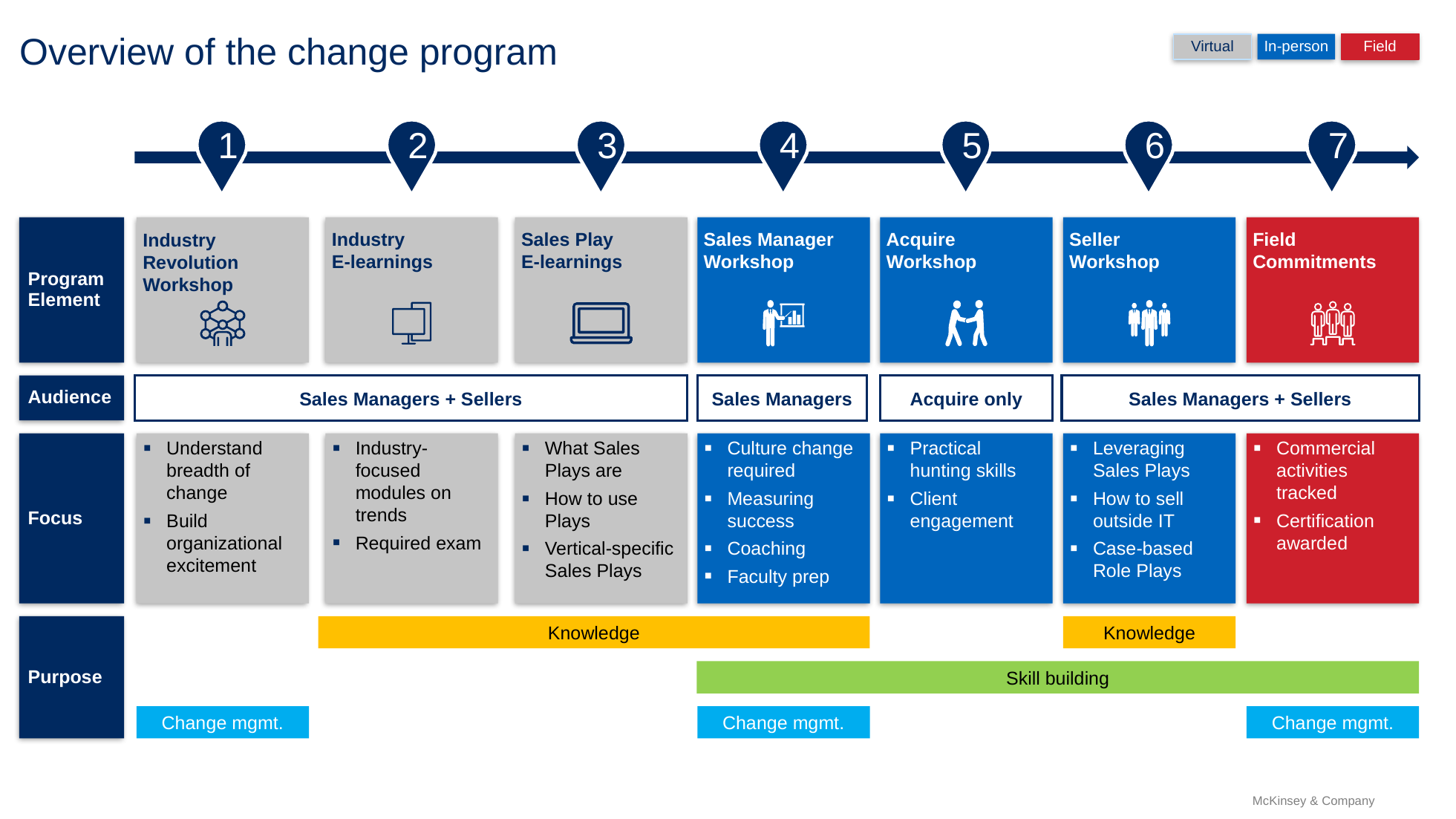

# Overview of the change program
Virtual
In-person
Field

1

2

3

4

5

6

7

Program Element

Industry
E-learnings
Sales Play
E-learnings
Sales Manager Workshop
Acquire
Workshop
Seller
Workshop
Field
Commitments
Industry
Revolution Workshop

Audience
Sales Managers + Sellers
Sales Managers
Acquire only
Sales Managers + Sellers
Focus

Understand breadth of change
Build organizational excitement
Industry-focused modules on trends
Required exam
What Sales Plays are
How to use Plays
Vertical-specific Sales Plays
Culture change required
Measuring success
Coaching
Faculty prep
Practical hunting skills
Client engagement
Leveraging Sales Plays
How to sell outside IT
Case-based Role Plays
Commercial activities tracked
Certification awarded
Purpose
Knowledge
Knowledge
Skill building
Change mgmt.
Change mgmt.
Change mgmt.